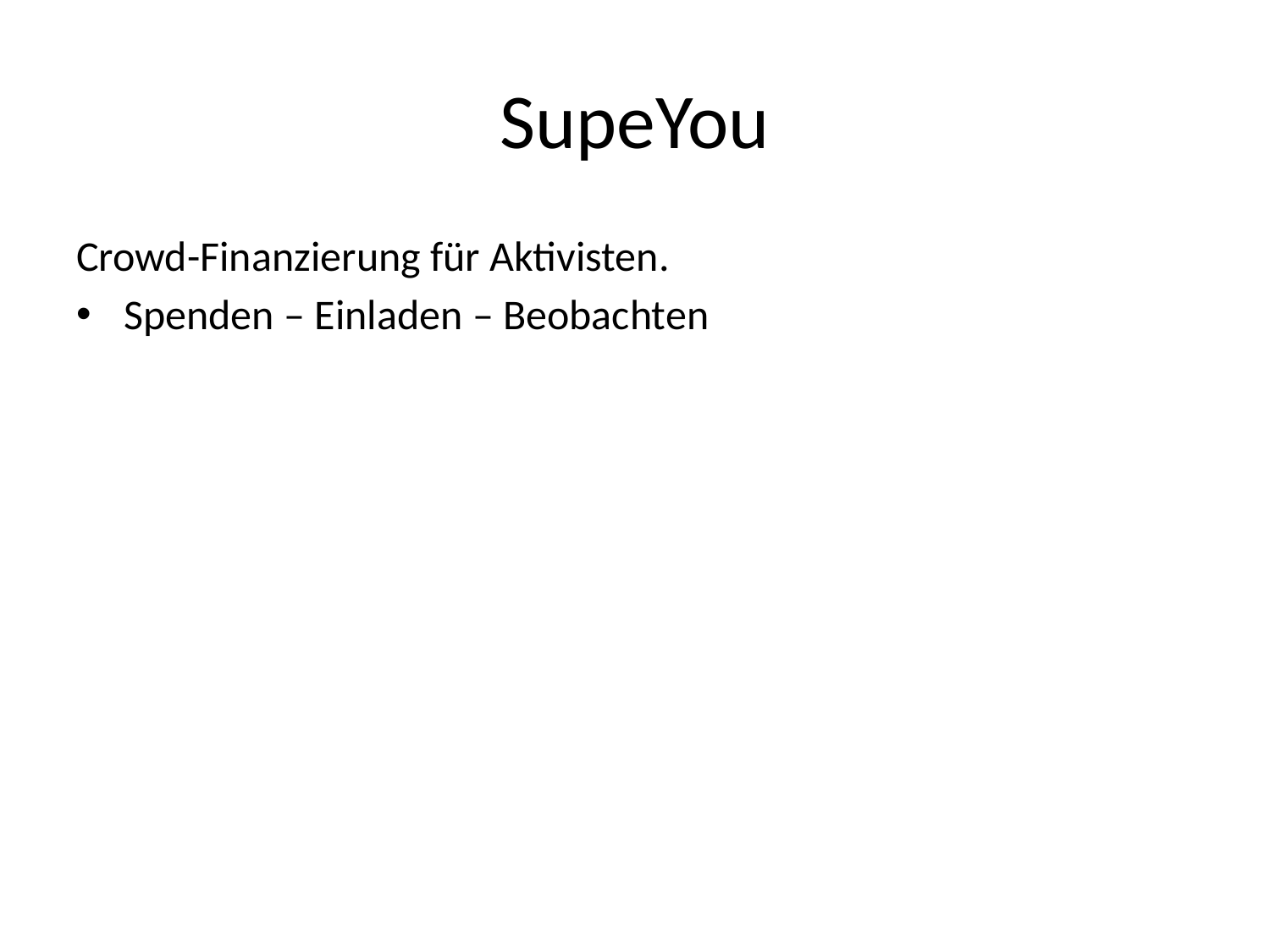

# SupeYou
Crowd-Finanzierung für Aktivisten.
Spenden – Einladen – Beobachten